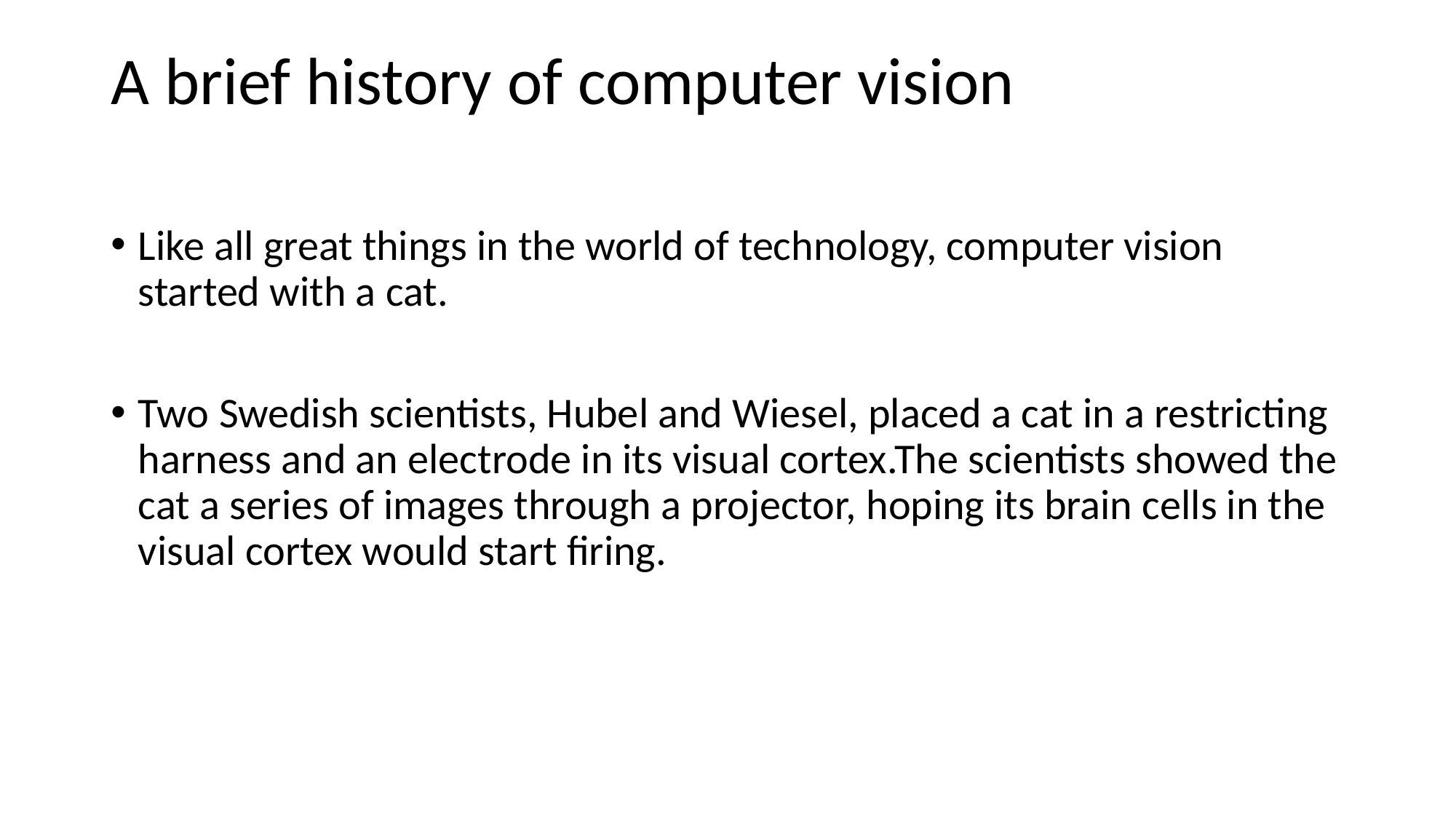

# A brief history of computer vision
Like all great things in the world of technology, computer vision started with a cat.

Two Swedish scientists, Hubel and Wiesel, placed a cat in a restricting harness and an electrode in its visual cortex.The scientists showed the cat a series of images through a projector, hoping its brain cells in the visual cortex would start firing.